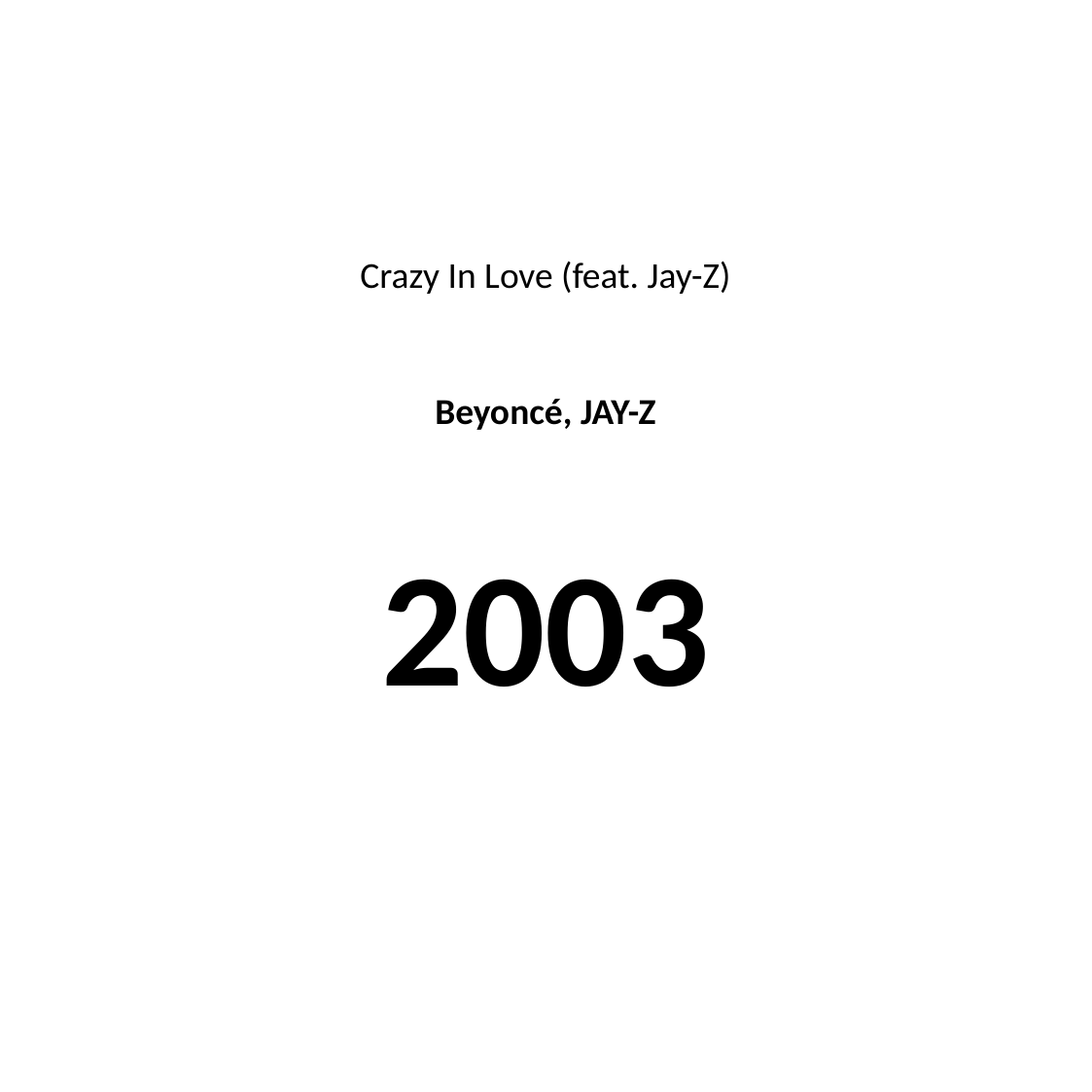

#

Crazy In Love (feat. Jay-Z)

Beyoncé, JAY-Z

2003